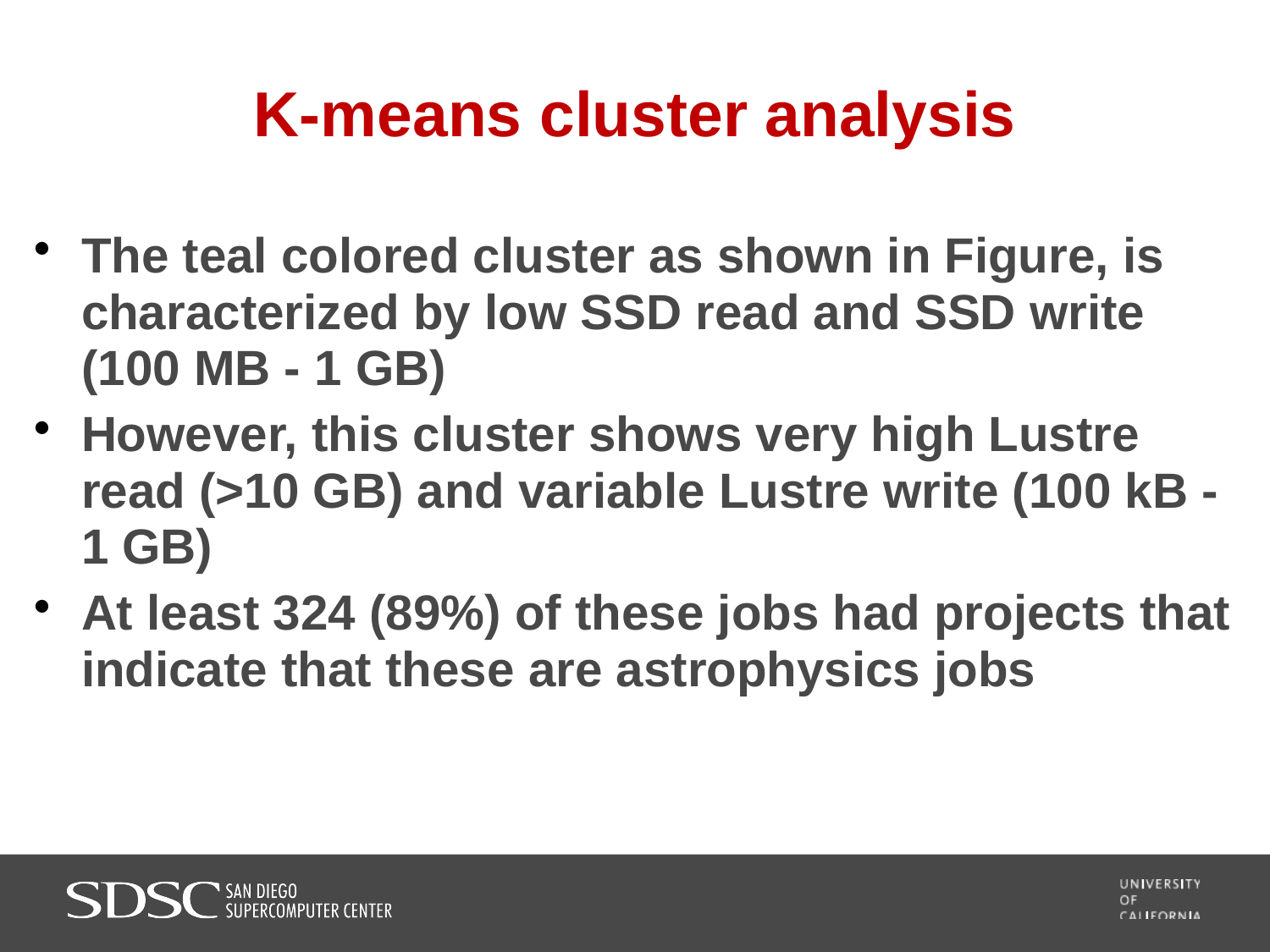

# K-means cluster analysis
The teal colored cluster as shown in Figure, is characterized by low SSD read and SSD write (100 MB - 1 GB)
However, this cluster shows very high Lustre read (>10 GB) and variable Lustre write (100 kB - 1 GB)
At least 324 (89%) of these jobs had projects that indicate that these are astrophysics jobs